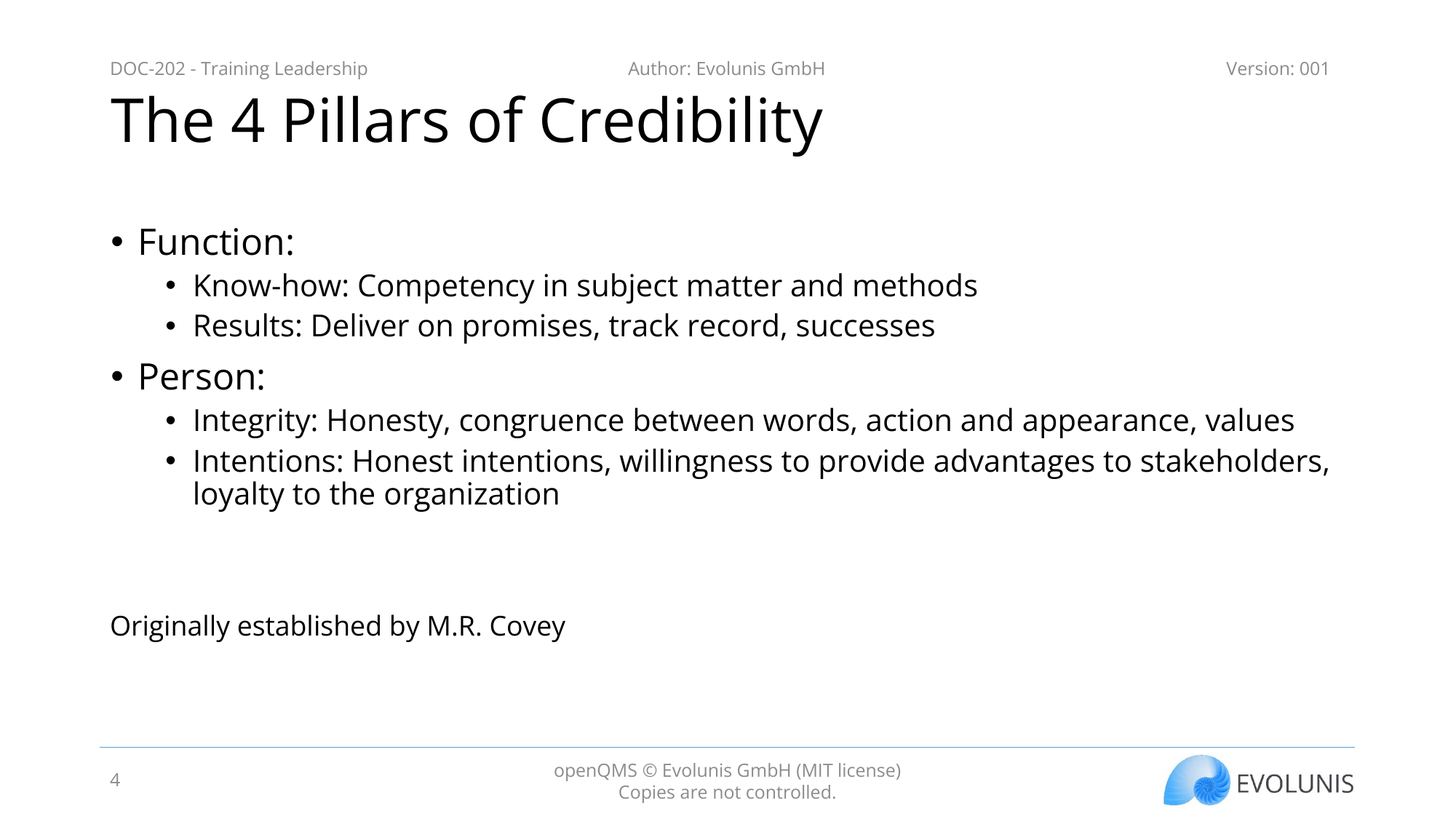

# The 4 Pillars of Credibility
Function:
Know-how: Competency in subject matter and methods
Results: Deliver on promises, track record, successes
Person:
Integrity: Honesty, congruence between words, action and appearance, values
Intentions: Honest intentions, willingness to provide advantages to stakeholders, loyalty to the organization
Originally established by M.R. Covey
4